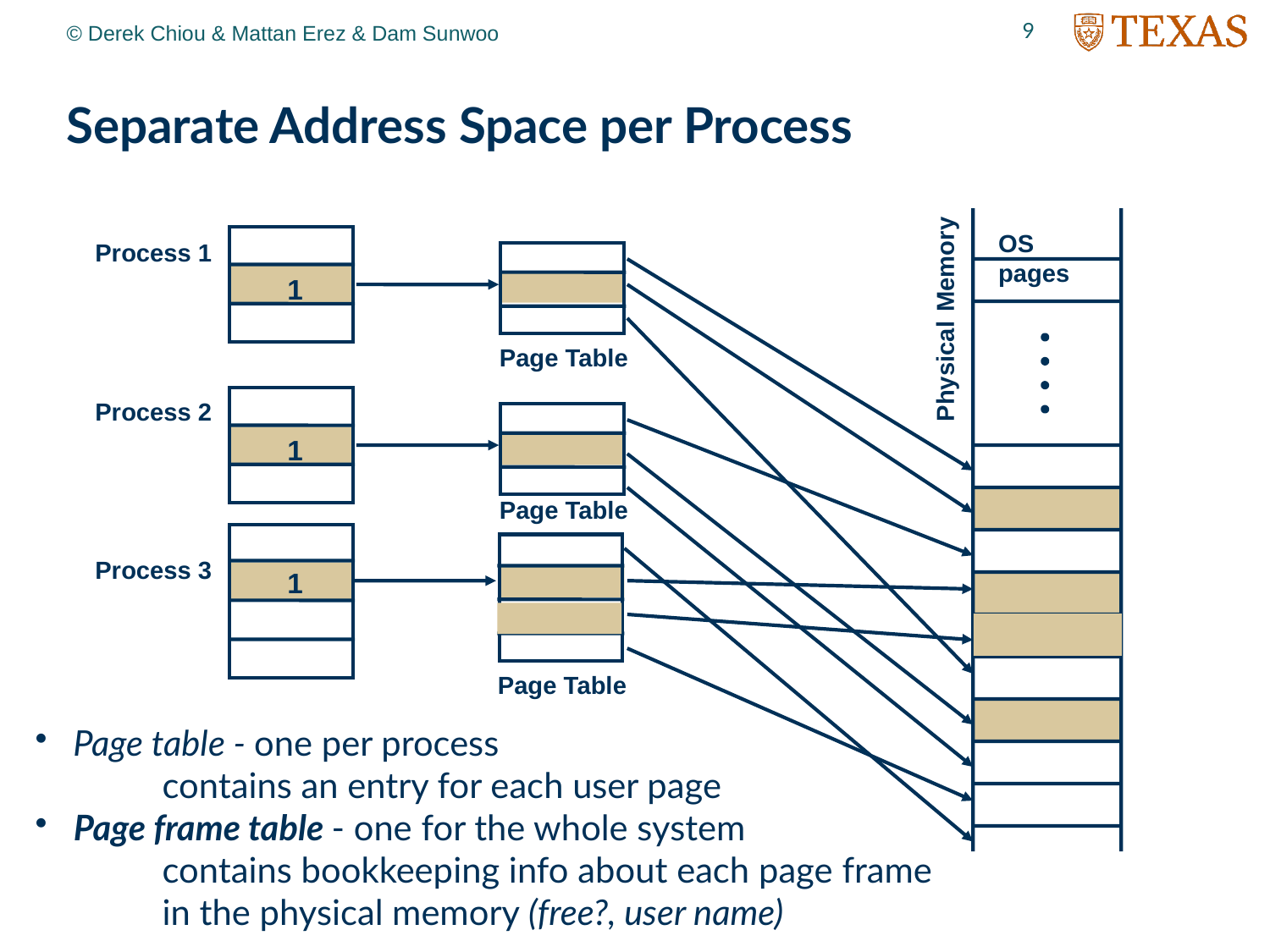

9
© Derek Chiou & Mattan Erez & Dam Sunwoo
# Separate Address Space per Process

OS
pages

Process 1

1

Physical Memory

Page Table

Process 2

1

Page Table

Process 3
1

Page Table

 Page table - one per process
	contains an entry for each user page
 Page frame table - one for the whole system
   	contains bookkeeping info about each page frame
	in the physical memory (free?, user name)